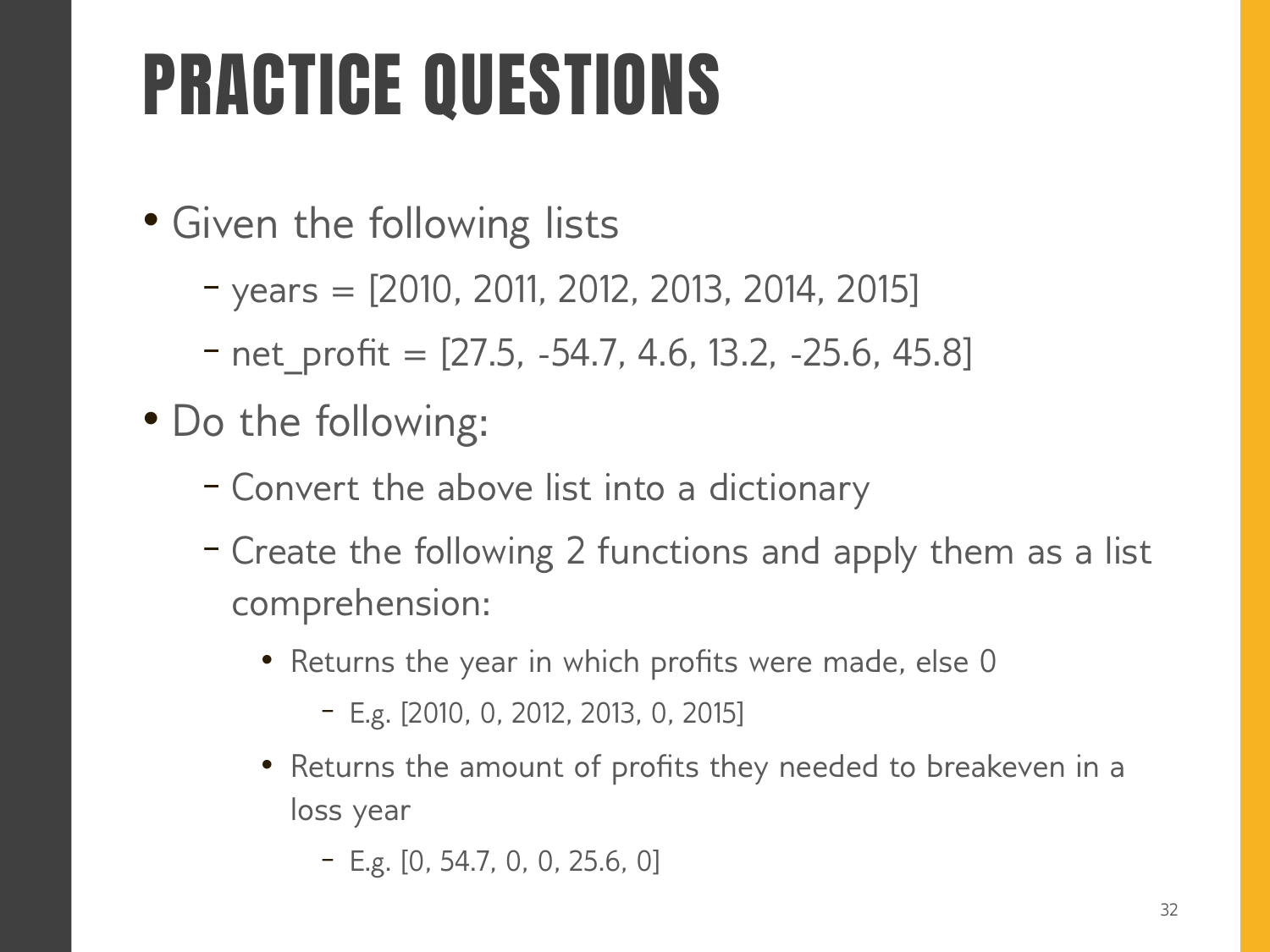

# Practice questions
Given the following lists
years = [2010, 2011, 2012, 2013, 2014, 2015]
net_profit = [27.5, -54.7, 4.6, 13.2, -25.6, 45.8]
Do the following:
Convert the above list into a dictionary
Create the following 2 functions and apply them as a list comprehension:
Returns the year in which profits were made, else 0
E.g. [2010, 0, 2012, 2013, 0, 2015]
Returns the amount of profits they needed to breakeven in a loss year
E.g. [0, 54.7, 0, 0, 25.6, 0]

32